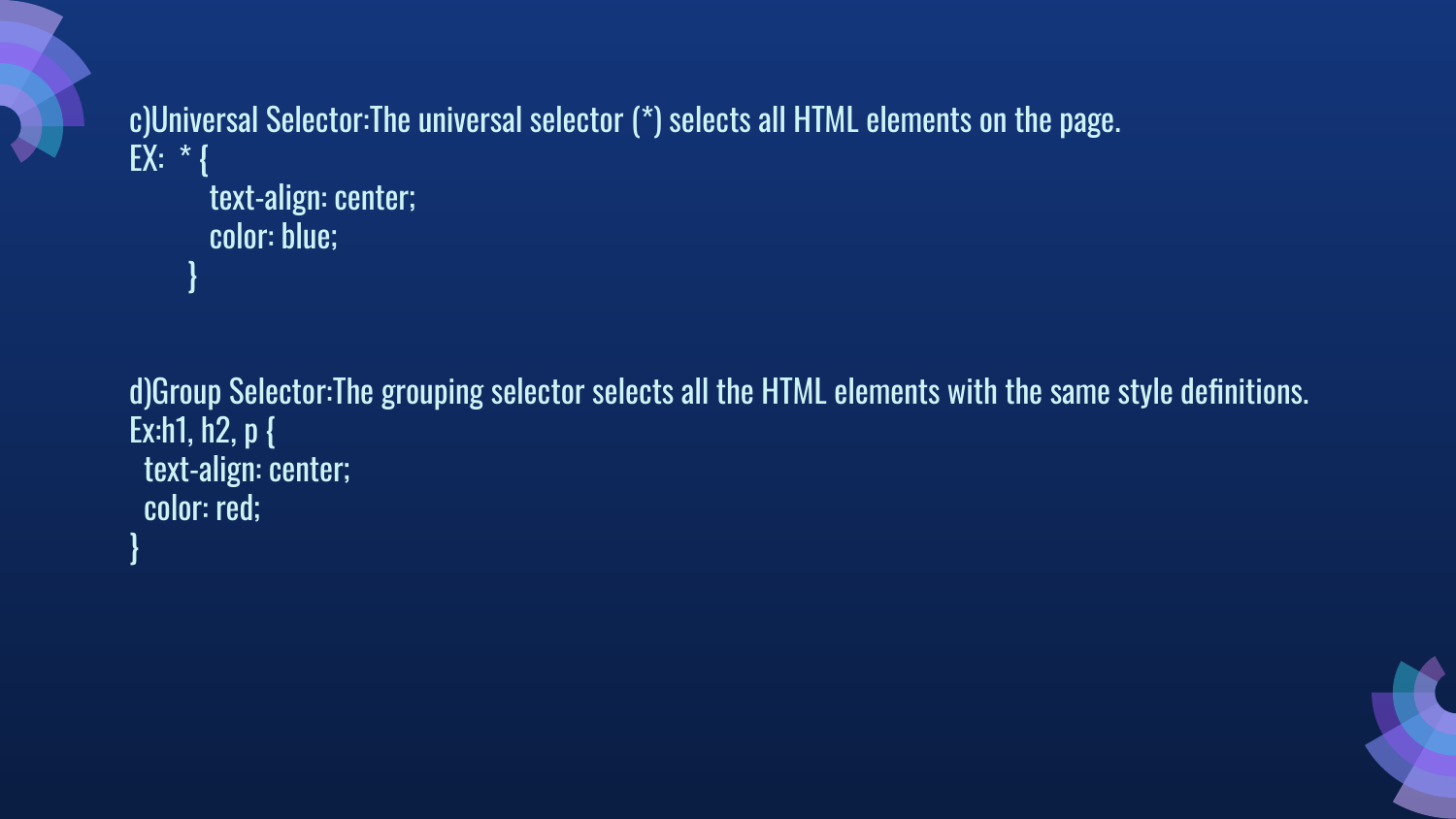

# c)Universal Selector:The universal selector (*) selects all HTML elements on the page. EX:  * {            text-align: center;            color: blue; } d)Group Selector:The grouping selector selects all the HTML elements with the same style definitions. Ex:h1, h2, p {   text-align: center;   color: red; }